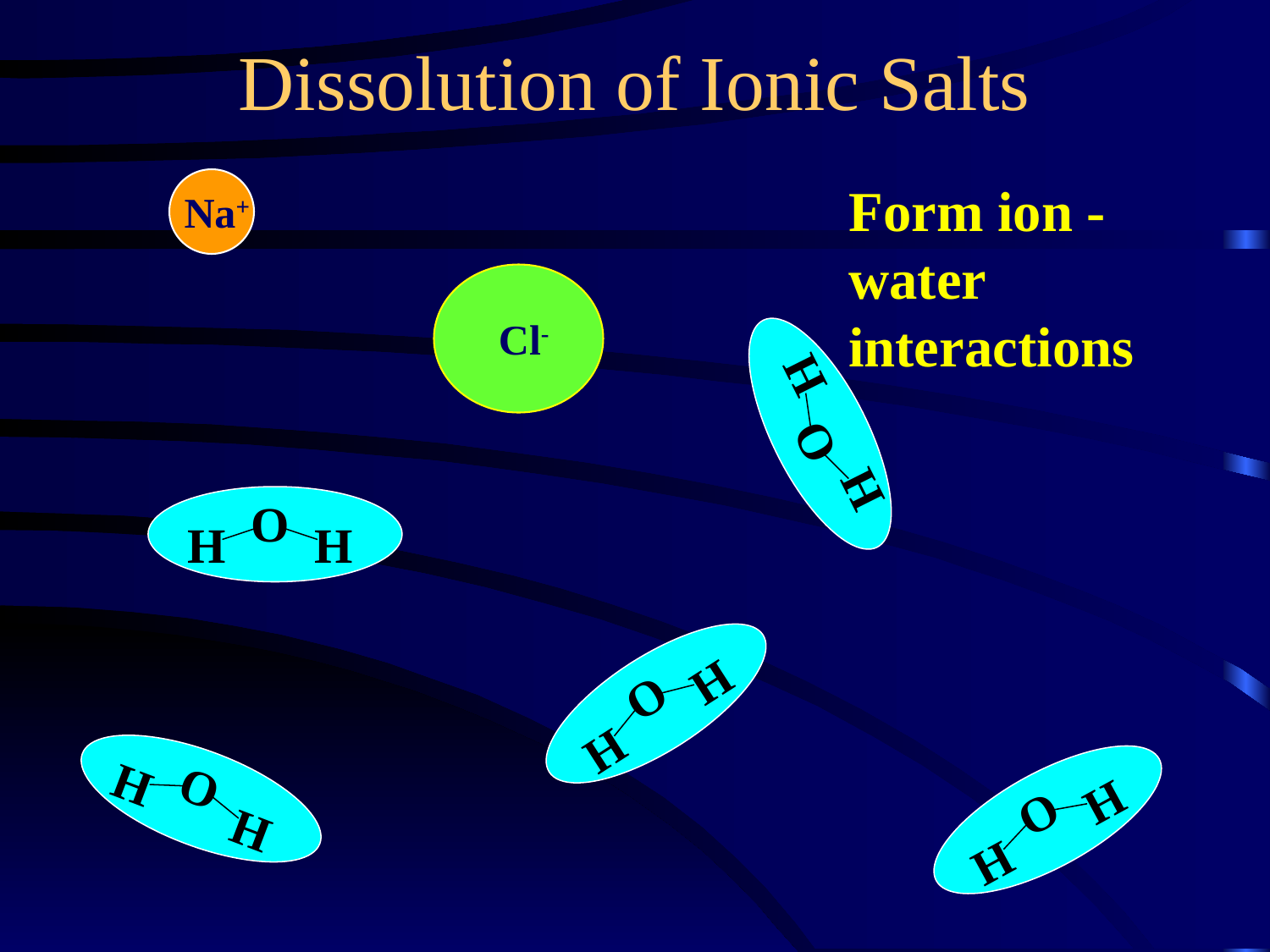

Dissolution of Ionic Salts

Na+
Form ion - water interactions

Cl-

O
H
H

O
H
H

O
H
H

O
H
H

O
H
H